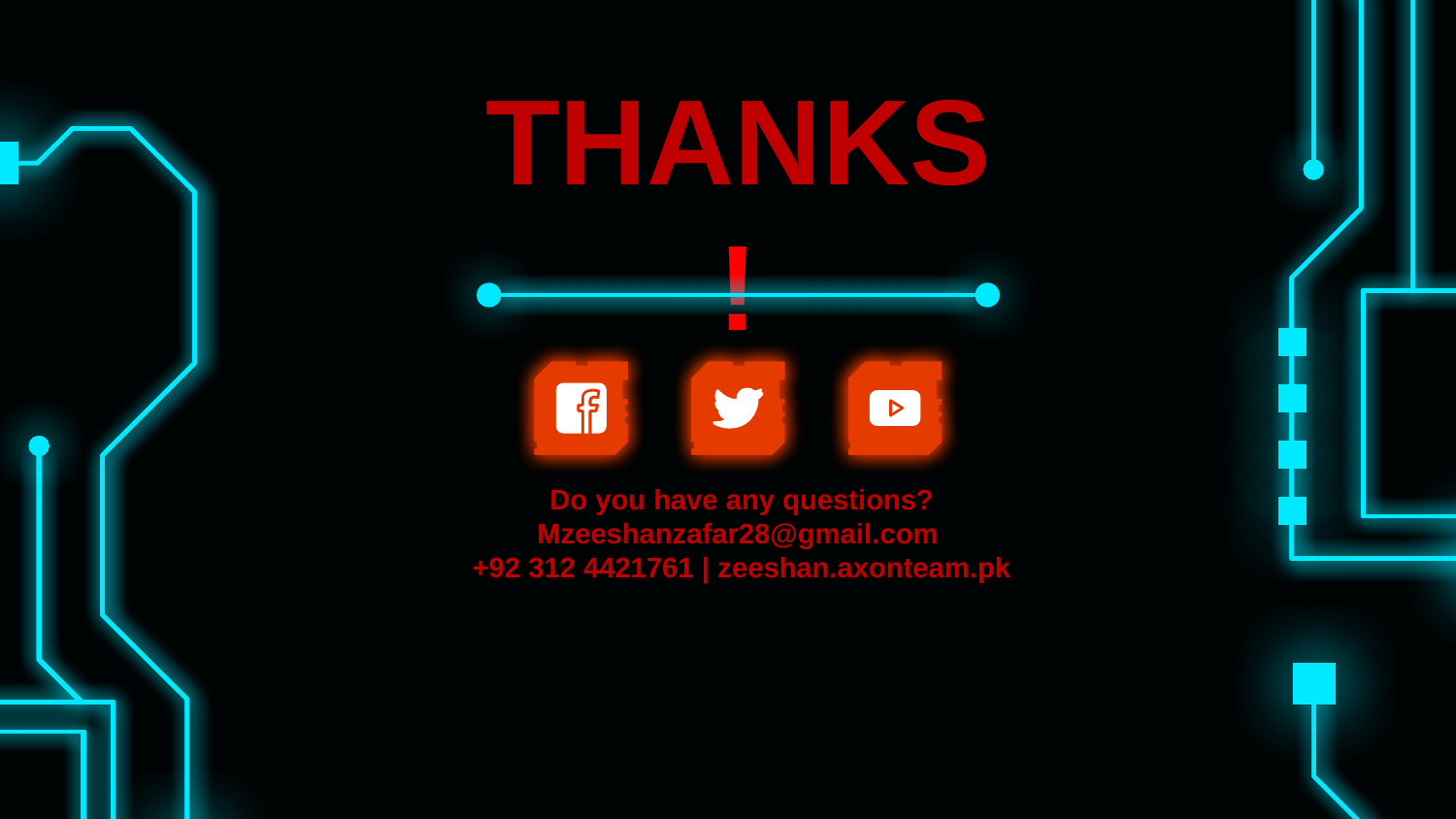

THANKS!

Do you have any questions?
Mzeeshanzafar28@gmail.com
+92 312 4421761 | zeeshan.axonteam.pk